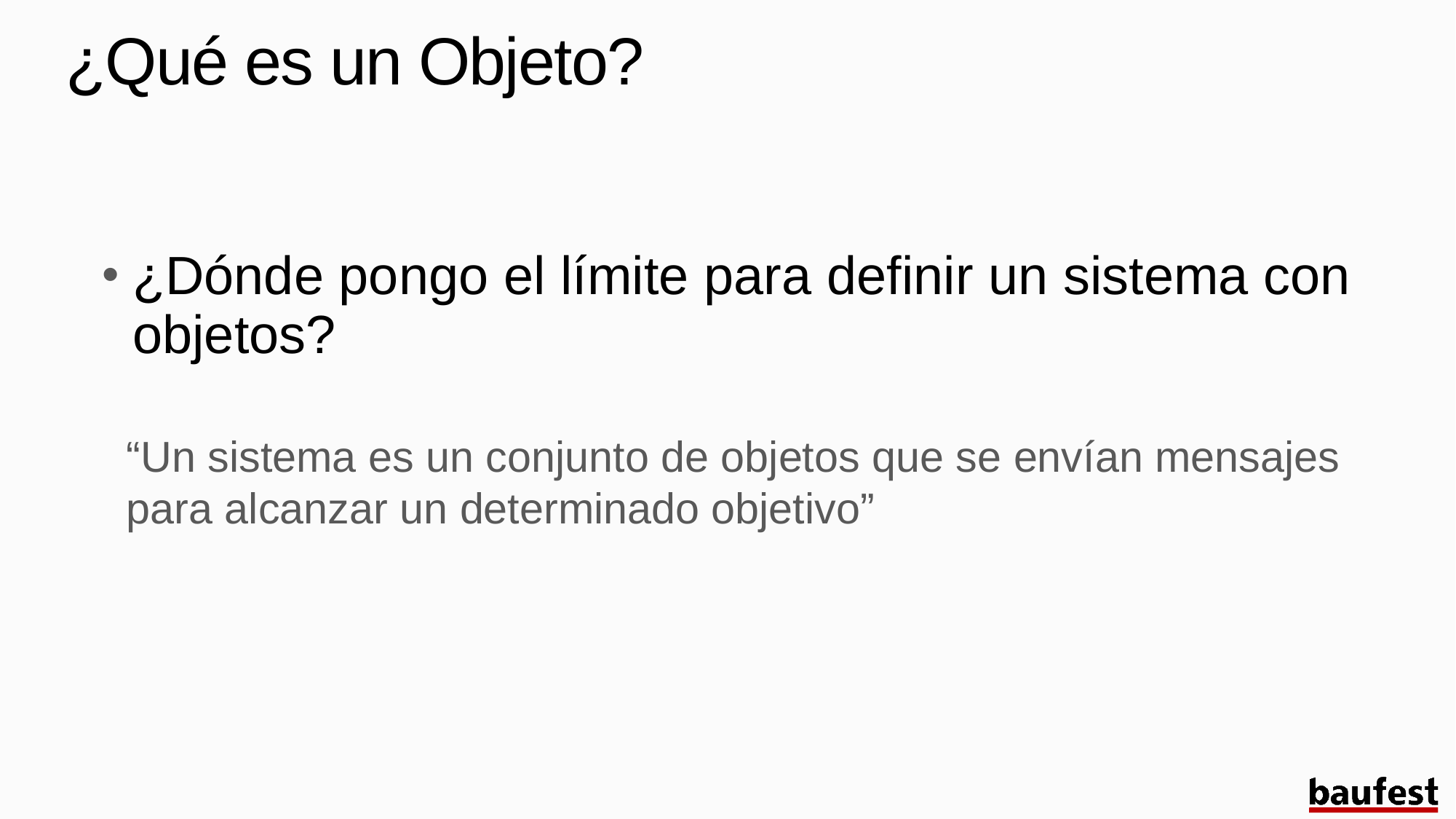

# ¿Qué es un Objeto?

¿Dónde pongo el límite para definir un sistema con objetos?

“Un sistema es un conjunto de objetos que se envían mensajes para alcanzar un determinado objetivo”